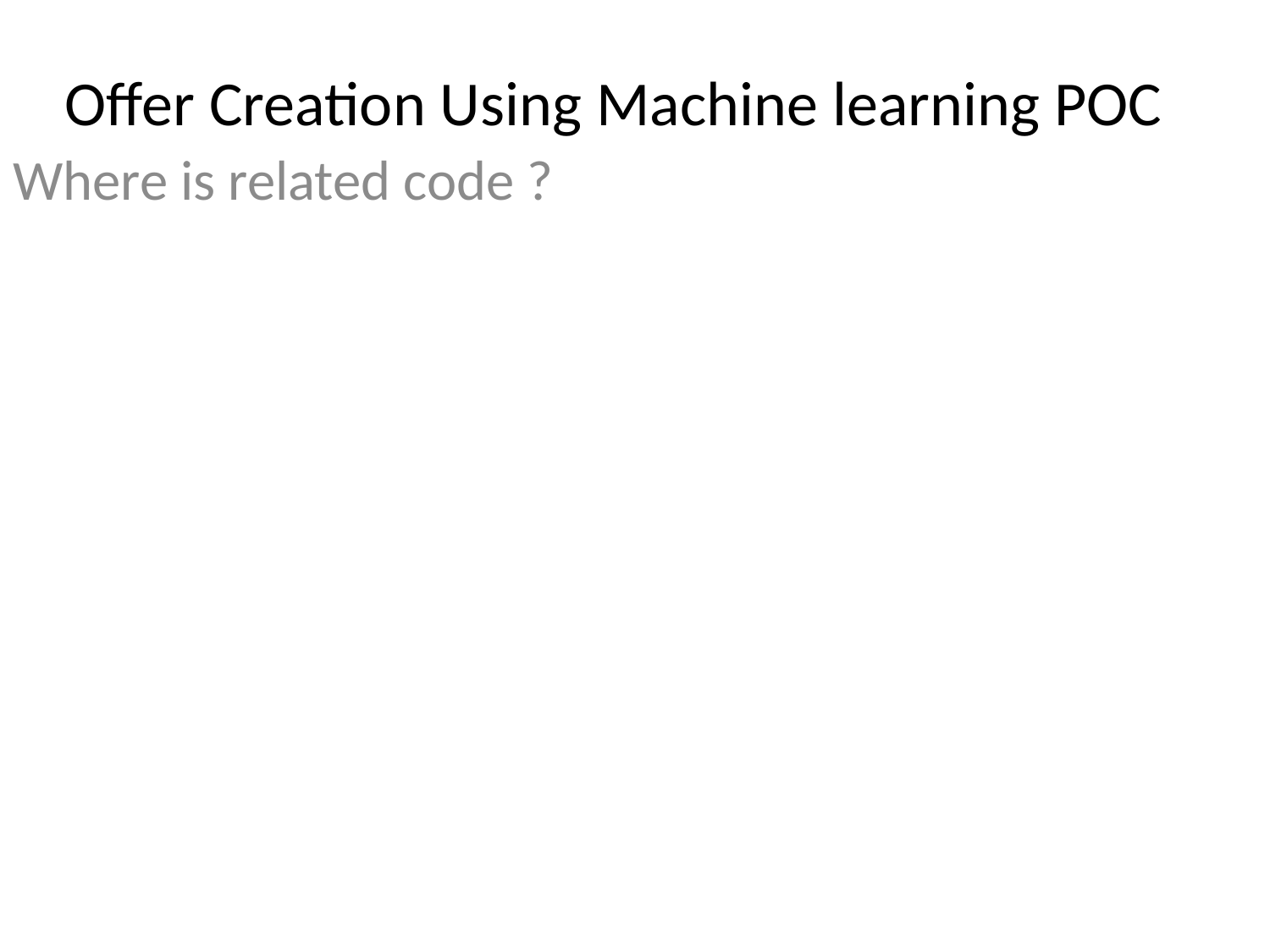

# Offer Creation Using Machine learning POC
Where is related code ?